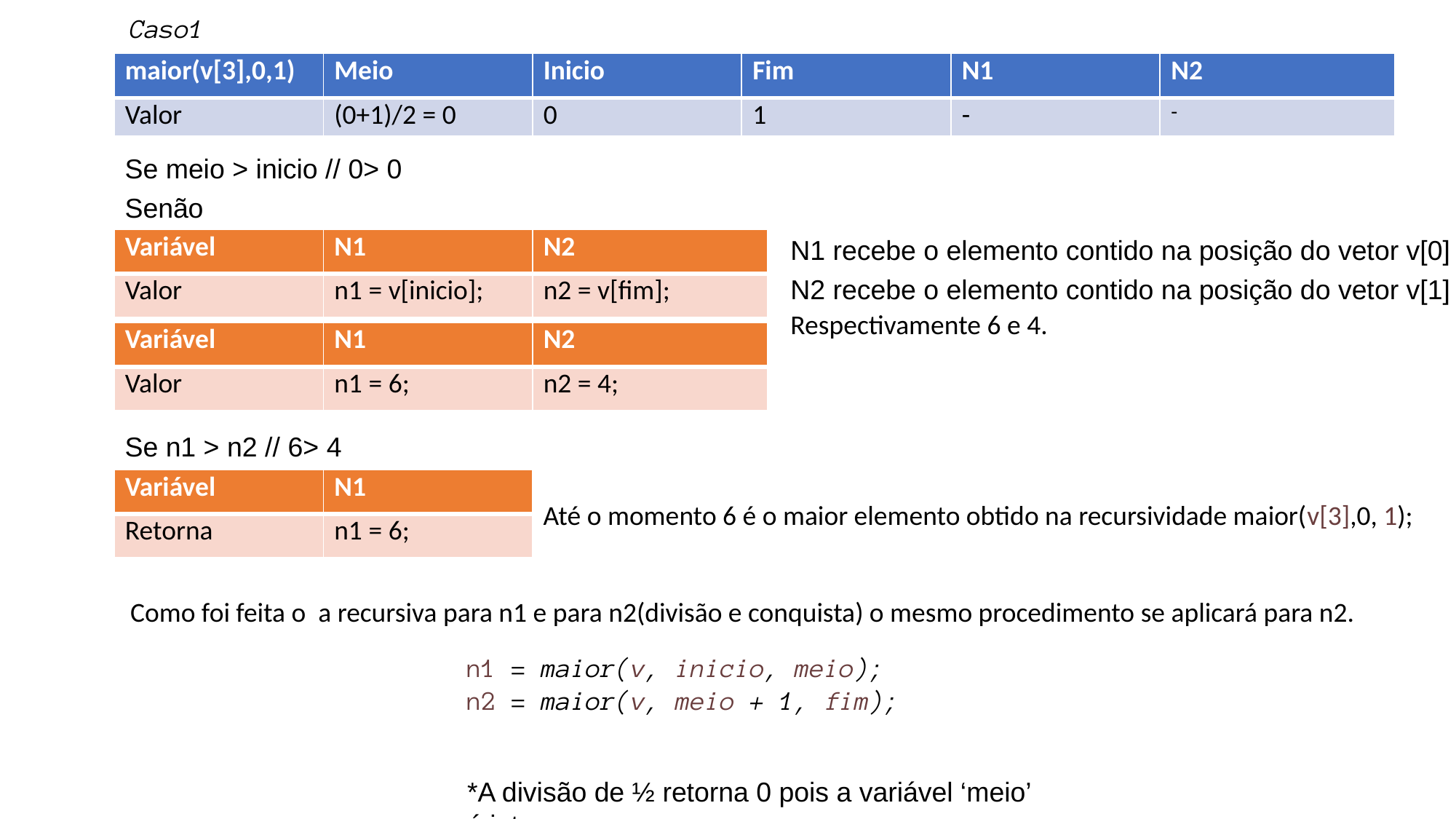

Caso1
| maior(v[3],0,1) | Meio | Inicio | Fim | N1 | N2 |
| --- | --- | --- | --- | --- | --- |
| Valor | (0+1)/2 = 0 | 0 | 1 | - | - |
Se meio > inicio // 0> 0
Senão
N1 recebe o elemento contido na posição do vetor v[0]
| Variável | N1 | N2 |
| --- | --- | --- |
| Valor | n1 = v[inicio]; | n2 = v[fim]; |
N2 recebe o elemento contido na posição do vetor v[1]
Respectivamente 6 e 4.
| Variável | N1 | N2 |
| --- | --- | --- |
| Valor | n1 = 6; | n2 = 4; |
Se n1 > n2 // 6> 4
| Variável | N1 |
| --- | --- |
| Retorna | n1 = 6; |
Até o momento 6 é o maior elemento obtido na recursividade maior(v[3],0, 1);

Como foi feita o  a recursiva para n1 e para n2(divisão e conquista) o mesmo procedimento se aplicará para n2.
n1 = maior(v, inicio, meio);
n2 = maior(v, meio + 1, fim);
*A divisão de ½ retorna 0 pois a variável ‘meio’ é int.